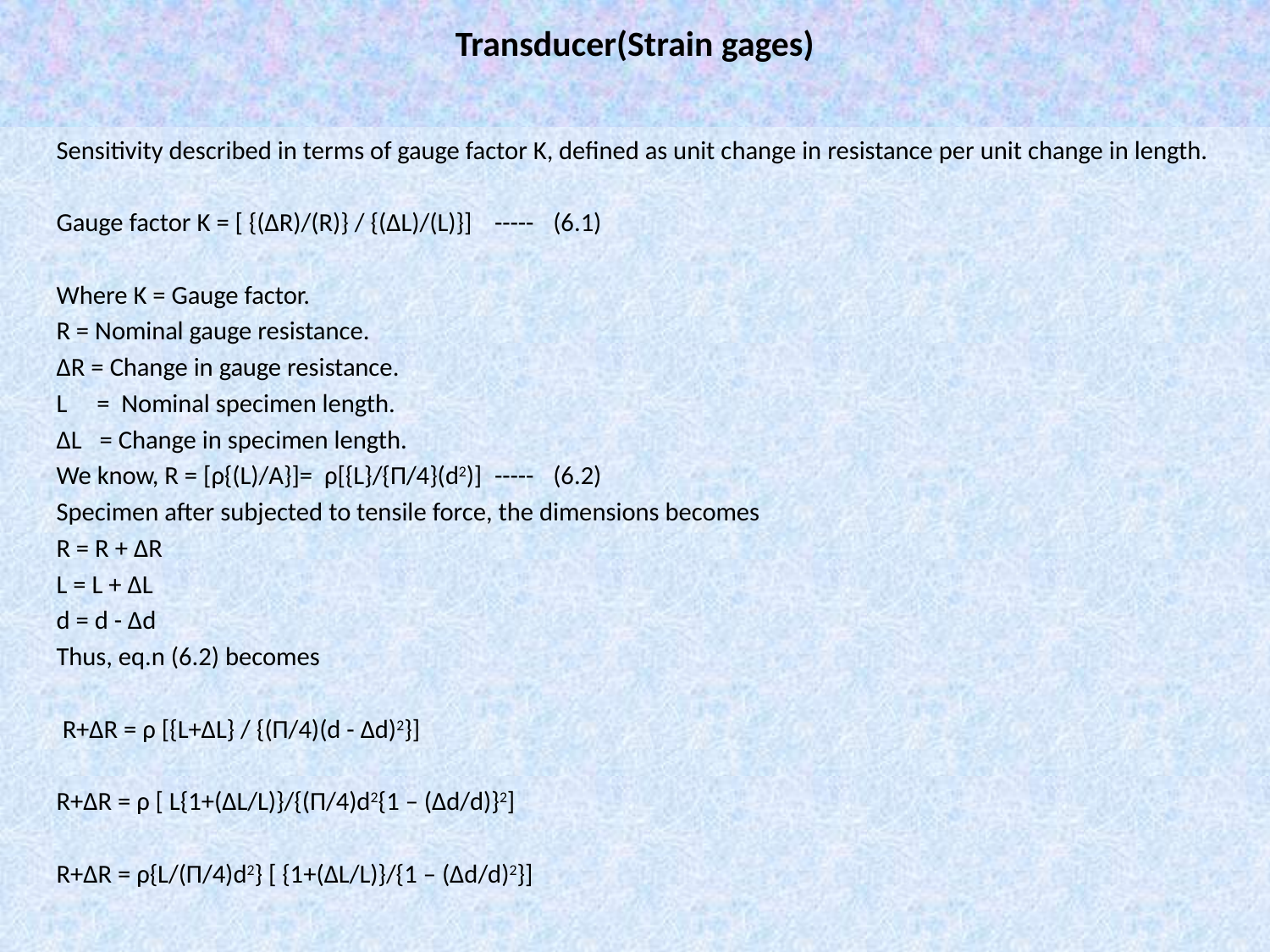

# Transducer(Strain gages)
	Sensitivity described in terms of gauge factor K, defined as unit change in resistance per unit change in length.

	Gauge factor K = [ {(∆R)/(R)} / {(∆L)/(L)}]			-----		(6.1)

	Where K = Gauge factor.
		R = Nominal gauge resistance.
		∆R = Change in gauge resistance.
		L     =  Nominal specimen length.
		∆L   = Change in specimen length.
		We know, R = [ρ{(L)/A}]=  ρ[{L}/{Π/4}(d2)]		-----		(6.2)
	Specimen after subjected to tensile force, the dimensions becomes
	R = R + ∆R
	L = L + ∆L
	d = d - ∆d
	Thus, eq.n (6.2) becomes

	 R+∆R = ρ [{L+∆L} / {(Π/4)(d - ∆d)2}]

	R+∆R = ρ [ L{1+(∆L/L)}/{(Π/4)d2{1 – (∆d/d)}2]

	R+∆R = ρ{L/(Π/4)d2} [ {1+(∆L/L)}/{1 – (∆d/d)2}]